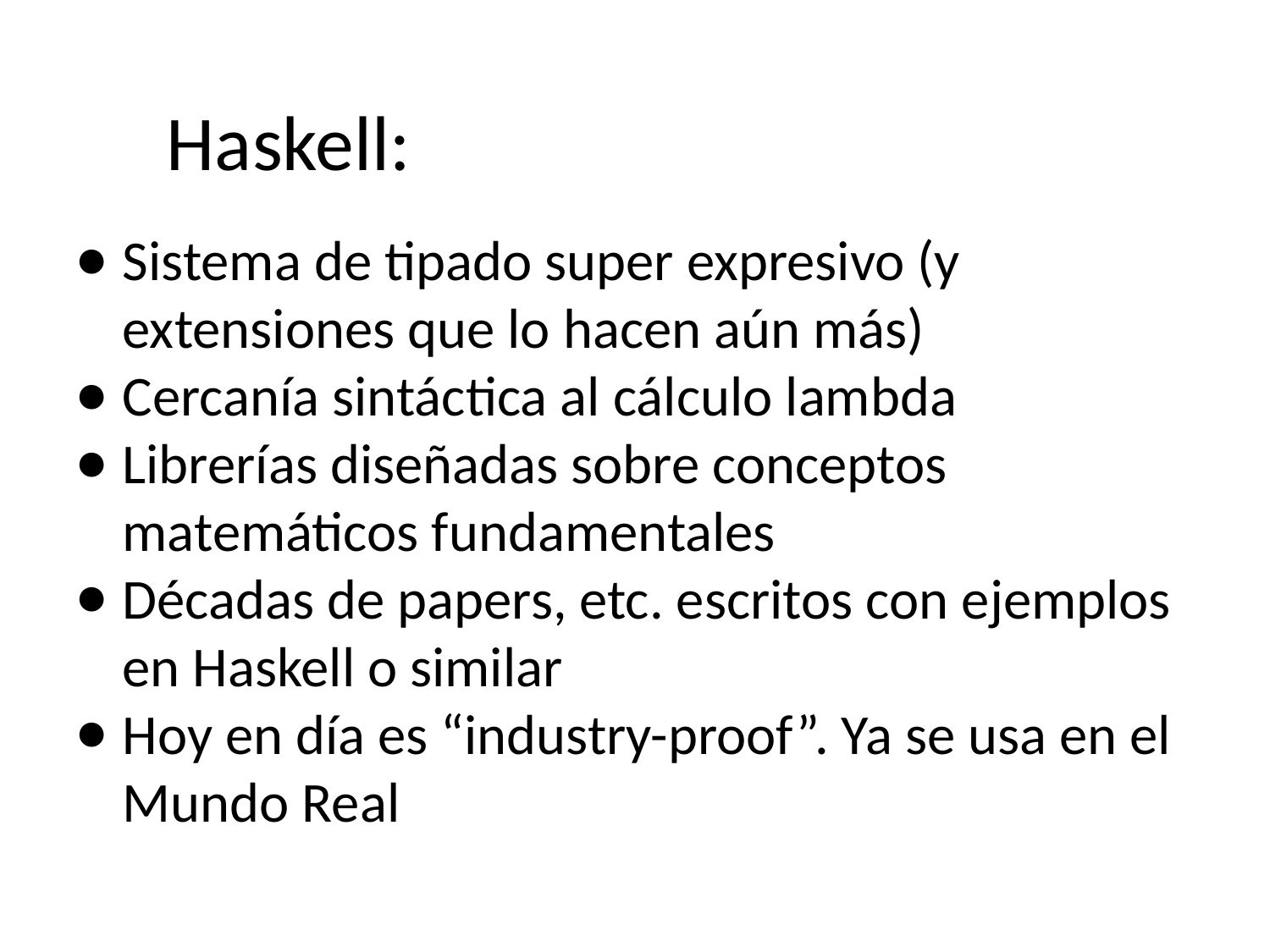

Haskell:
Sistema de tipado super expresivo (y extensiones que lo hacen aún más)
Cercanía sintáctica al cálculo lambda
Librerías diseñadas sobre conceptos matemáticos fundamentales
Décadas de papers, etc. escritos con ejemplos en Haskell o similar
Hoy en día es “industry-proof”. Ya se usa en el Mundo Real